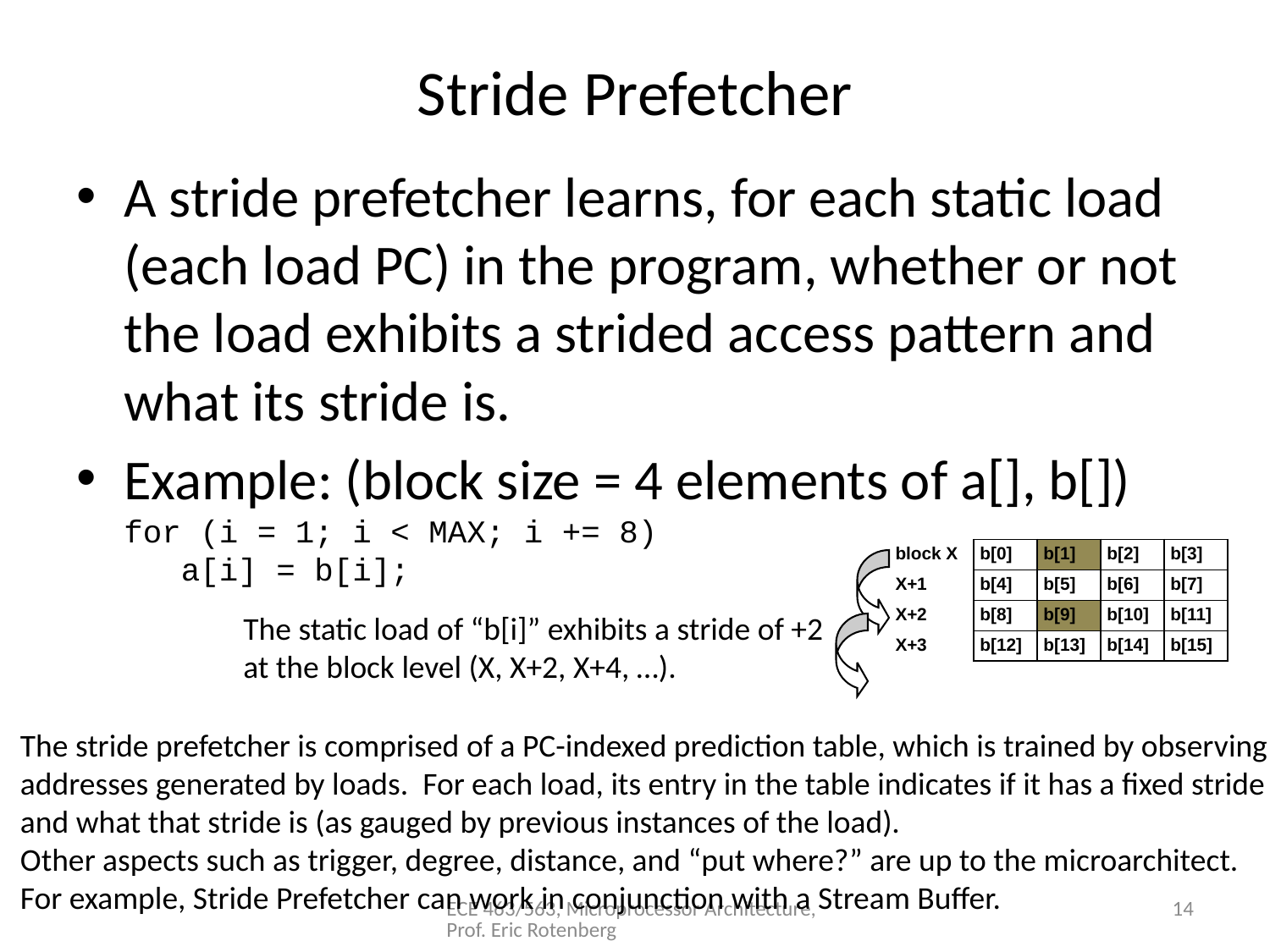

# Stride Prefetcher
A stride prefetcher learns, for each static load (each load PC) in the program, whether or not the load exhibits a strided access pattern and what its stride is.
Example: (block size = 4 elements of a[], b[])
for (i = 1; i < MAX; i += 8)
   a[i] = b[i];
| block X | b[0] | b[1] | b[2] | b[3] |
| --- | --- | --- | --- | --- |
| X+1 | b[4] | b[5] | b[6] | b[7] |
| X+2 | b[8] | b[9] | b[10] | b[11] |
| X+3 | b[12] | b[13] | b[14] | b[15] |

The static load of “b[i]” exhibits a stride of +2 at the block level (X, X+2, X+4, …).

The stride prefetcher is comprised of a PC-indexed prediction table, which is trained by observing
addresses generated by loads.  For each load, its entry in the table indicates if it has a fixed stride
and what that stride is (as gauged by previous instances of the load).
Other aspects such as trigger, degree, distance, and “put where?” are up to the microarchitect.
For example, Stride Prefetcher can work in conjunction with a Stream Buffer.

ECE 463/563, Microprocessor Architecture, Prof. Eric Rotenberg
14